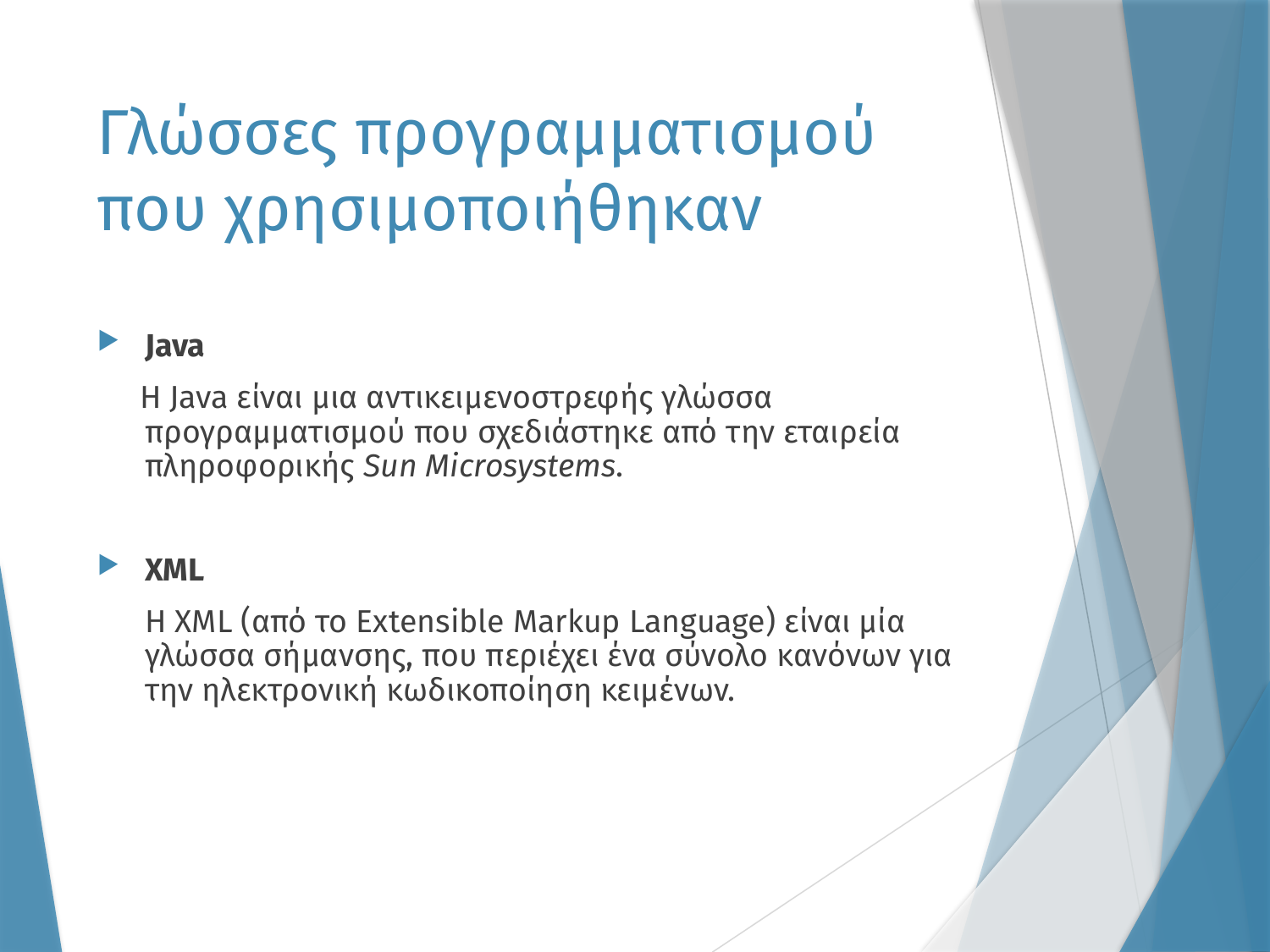

# Γλώσσες προγραμματισμού που χρησιμοποιήθηκαν
Java
     Η Java είναι μια αντικειμενοστρεφής γλώσσα προγραμματισμού που σχεδιάστηκε από την εταιρεία πληροφορικής Sun Microsystems.

XML
	H XML (από το Extensible Markup Language) είναι μία γλώσσα σήμανσης, που περιέχει ένα σύνολο κανόνων για την ηλεκτρονική κωδικοποίηση κειμένων.